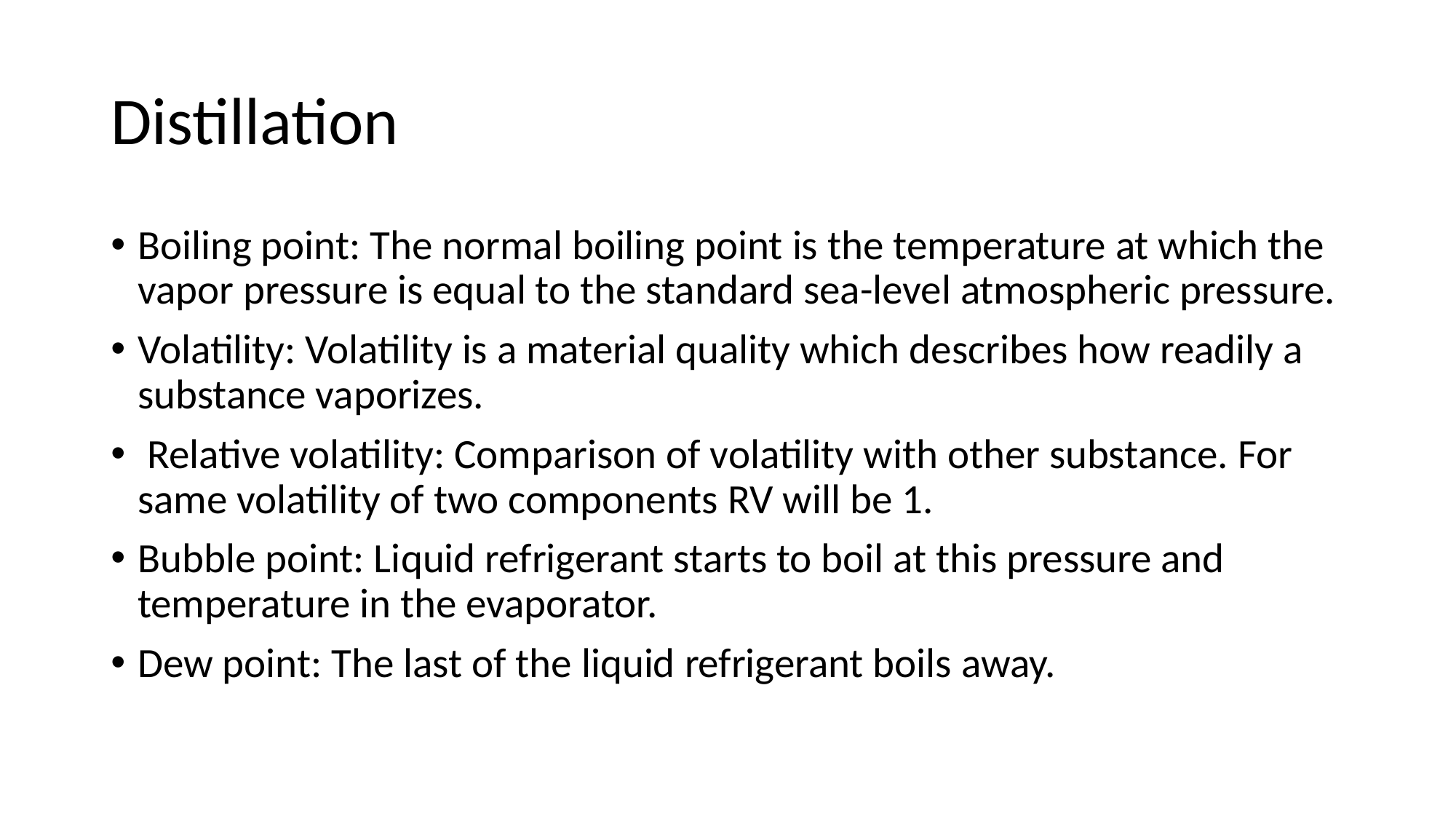

# Distillation
Boiling point: The normal boiling point is the temperature at which the vapor pressure is equal to the standard sea-level atmospheric pressure.
Volatility: Volatility is a material quality which describes how readily a substance vaporizes.
 Relative volatility: Comparison of volatility with other substance. For same volatility of two components RV will be 1.
Bubble point: Liquid refrigerant starts to boil at this pressure and temperature in the evaporator.
Dew point: The last of the liquid refrigerant boils away.